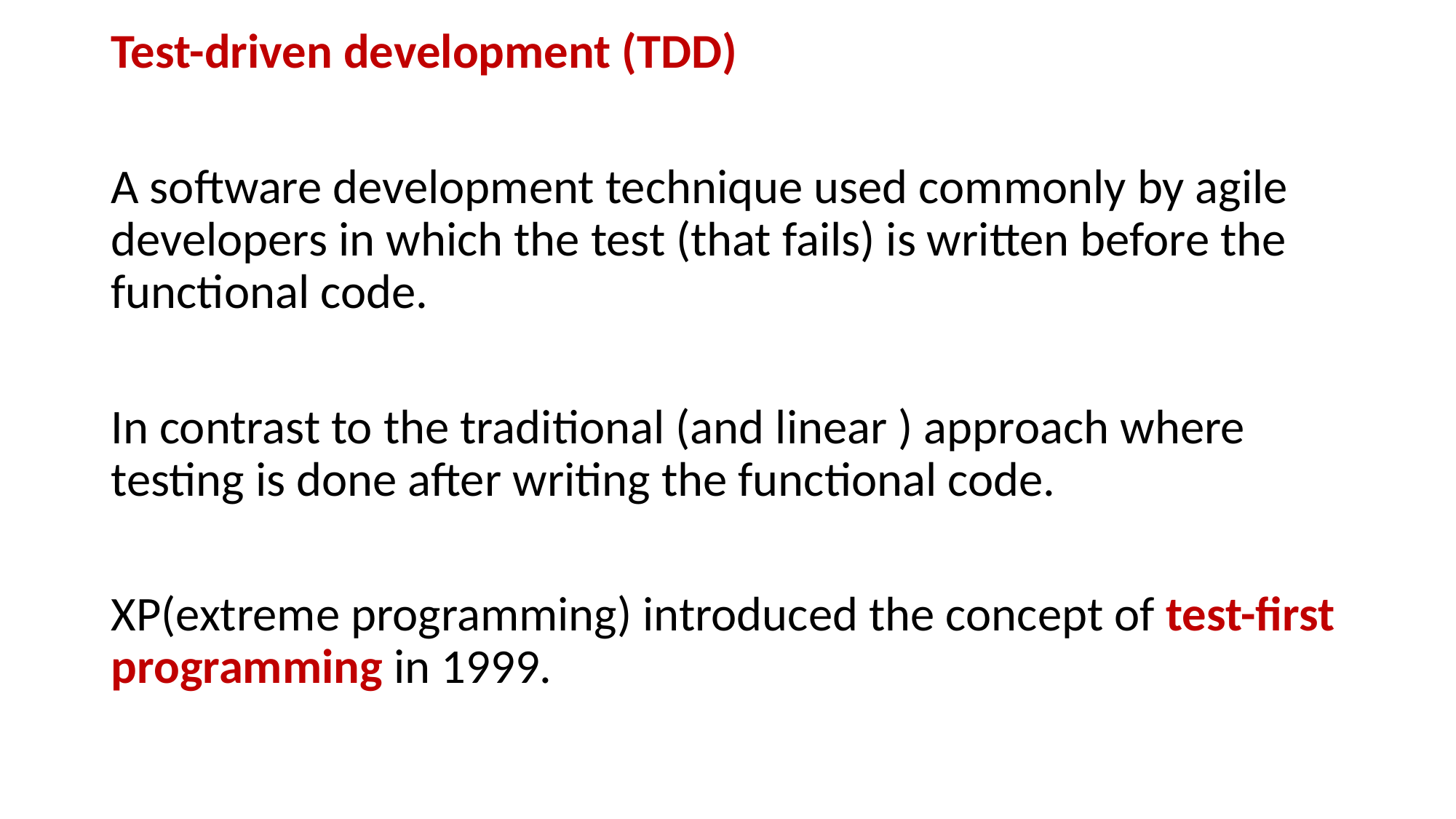

Test-driven development (TDD)

A software development technique used commonly by agile developers in which the test (that fails) is written before the functional code.

In contrast to the traditional (and linear ) approach where testing is done after writing the functional code.

XP(extreme programming) introduced the concept of test-first programming in 1999.